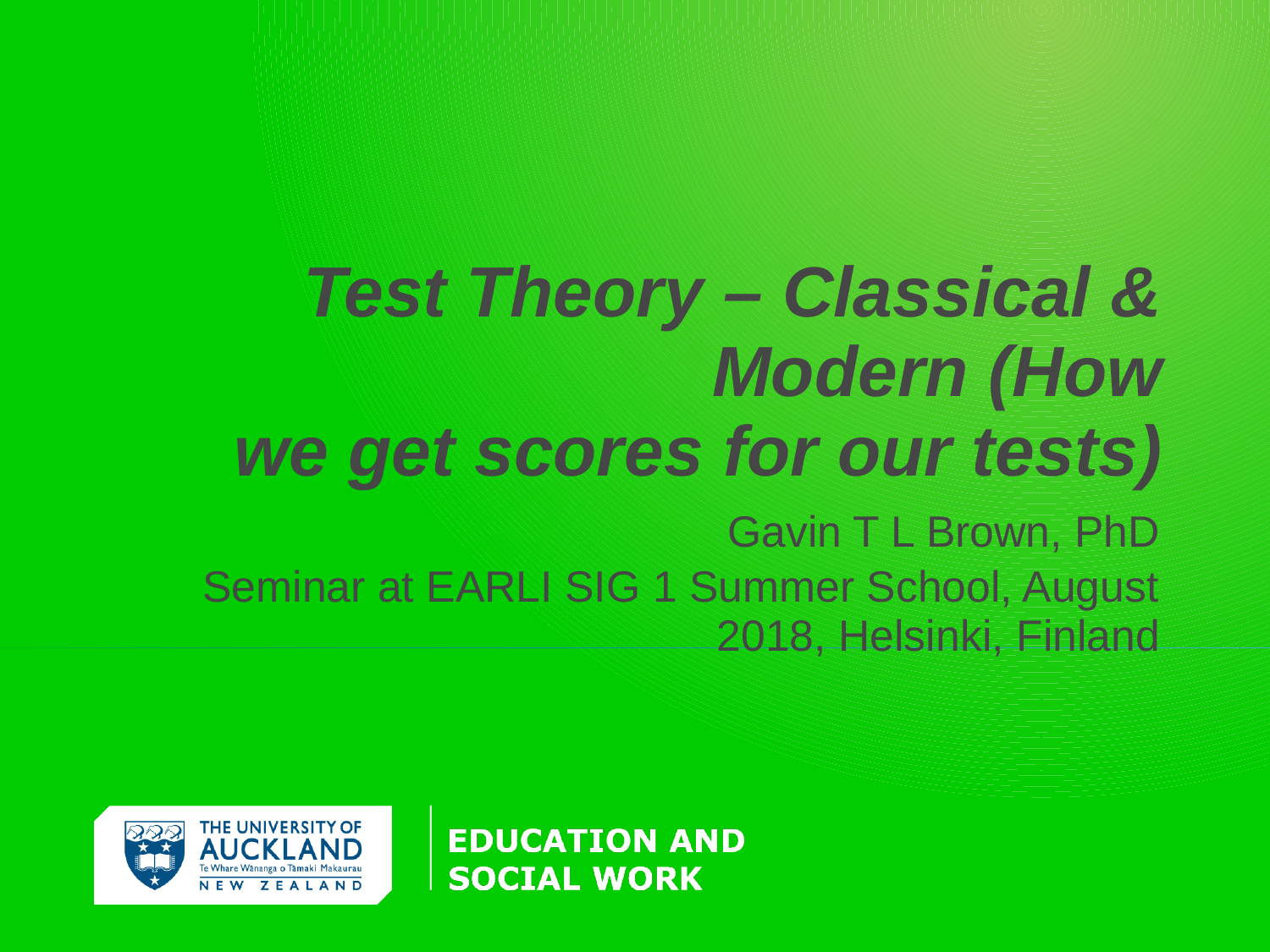

# Test Theory – Classical & Modern (How we get scores for our tests)
Gavin T L Brown, PhD
Seminar at EARLI SIG 1 Summer School, August 2018, Helsinki, Finland